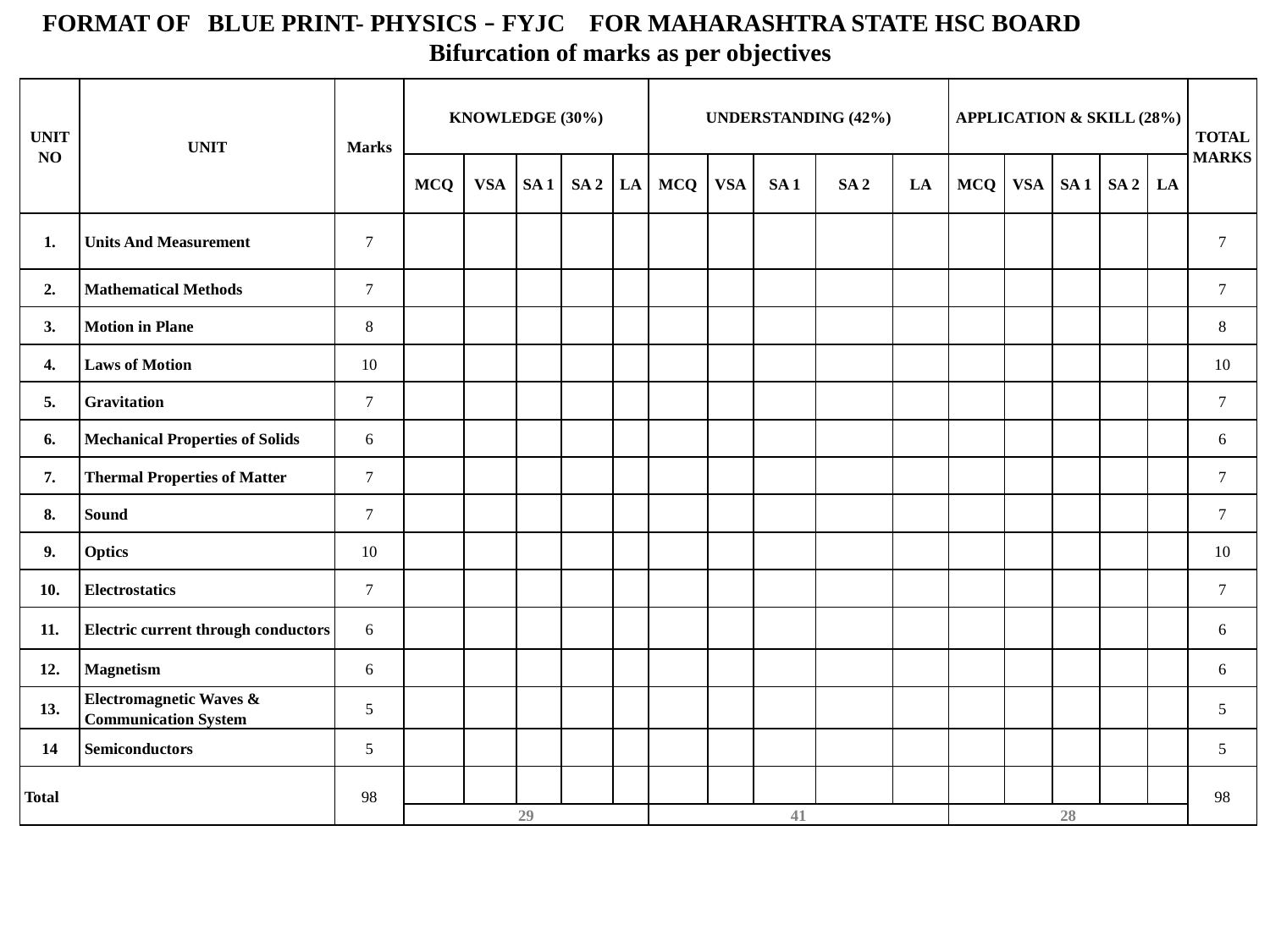

FORMAT OF   BLUE PRINT- PHYSICS – FYJC    FOR MAHARASHTRA STATE HSC BOARD
                                                               Bifurcation of marks as per objectives

| UNIT NO | UNIT | Marks | KNOWLEDGE (30%) |  |  |  |  | UNDERSTANDING (42%) |  |  |  |  | APPLICATION & SKILL (28%) |  |  |  |  | TOTAL MARKS |
| --- | --- | --- | --- | --- | --- | --- | --- | --- | --- | --- | --- | --- | --- | --- | --- | --- | --- | --- |
|  |  |  | MCQ | VSA | SA 1 | SA 2 | LA | MCQ | VSA | SA 1 | SA 2 | LA | MCQ | VSA | SA 1 | SA 2 | LA |  |
| 1. | Units And Measurement | 7 |  |  |  |  |  |  |  |  |  |  |  |  |  |  |  | 7 |
| 2. | Mathematical Methods | 7 |  |  |  |  |  |  |  |  |  |  |  |  |  |  |  | 7 |
| 3. | Motion in Plane | 8 |  |  |  |  |  |  |  |  |  |  |  |  |  |  |  | 8 |
| 4. | Laws of Motion | 10 |  |  |  |  |  |  |  |  |  |  |  |  |  |  |  | 10 |
| 5. | Gravitation | 7 |  |  |  |  |  |  |  |  |  |  |  |  |  |  |  | 7 |
| 6. | Mechanical Properties of Solids | 6 |  |  |  |  |  |  |  |  |  |  |  |  |  |  |  | 6 |
| 7. | Thermal Properties of Matter | 7 |  |  |  |  |  |  |  |  |  |  |  |  |  |  |  | 7 |
| 8. | Sound | 7 |  |  |  |  |  |  |  |  |  |  |  |  |  |  |  | 7 |
| 9. | Optics | 10 |  |  |  |  |  |  |  |  |  |  |  |  |  |  |  | 10 |
| 10. | Electrostatics | 7 |  |  |  |  |  |  |  |  |  |  |  |  |  |  |  | 7 |
| 11. | Electric current through conductors | 6 |  |  |  |  |  |  |  |  |  |  |  |  |  |  |  | 6 |
| 12. | Magnetism | 6 |  |  |  |  |  |  |  |  |  |  |  |  |  |  |  | 6 |
| 13. | Electromagnetic Waves & Communication System | 5 |  |  |  |  |  |  |  |  |  |  |  |  |  |  |  | 5 |
| 14 | Semiconductors | 5 |  |  |  |  |  |  |  |  |  |  |  |  |  |  |  | 5 |
| Total |  | 98 |  |  |  |  |  |  |  |  |  |  |  |  |  |  |  | 98 |
|  |  |  | 29 |  |  |  |  | 41 |  |  |  |  | 28 |  |  |  |  |  |